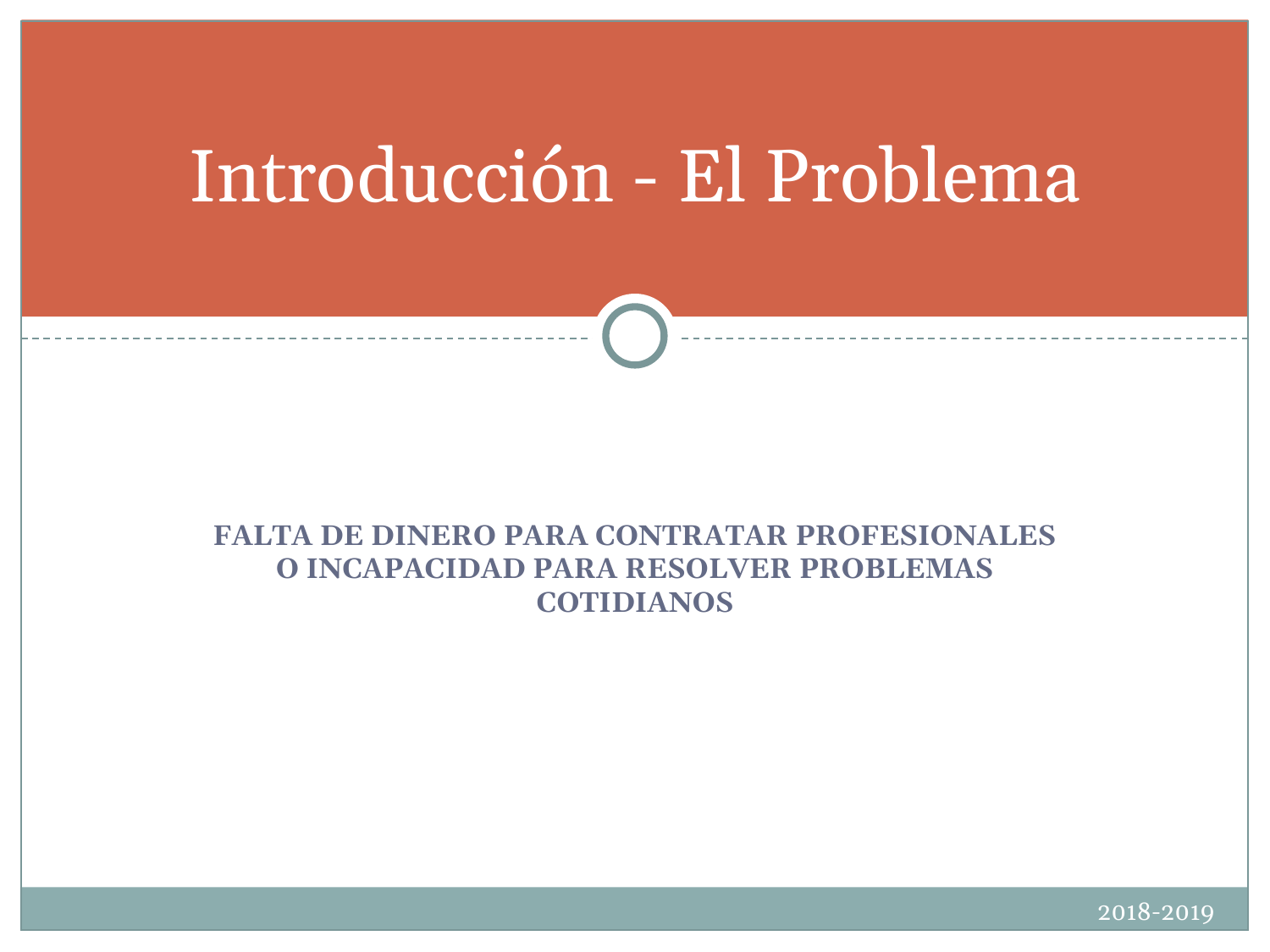

# Introducción - El Problema

FALTA DE DINERO PARA CONTRATAR PROFESIONALES O INCAPACIDAD PARA RESOLVER PROBLEMAS COTIDIANOS
2018-2019